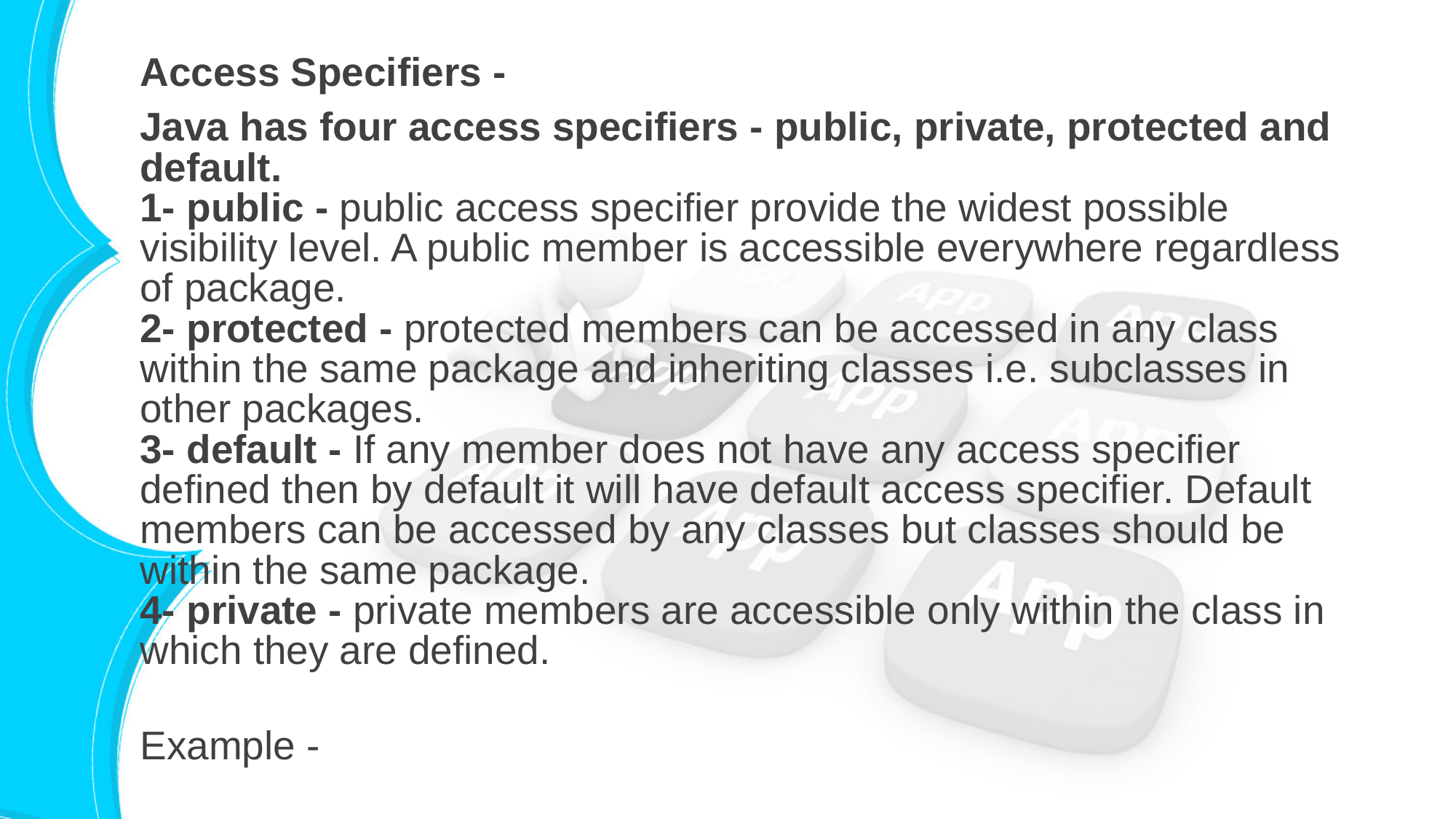

Access Specifiers -
Java has four access specifiers - public, private, protected and default.
1- public - public access specifier provide the widest possible visibility level. A public member is accessible everywhere regardless of package.
2- protected - protected members can be accessed in any class within the same package and inheriting classes i.e. subclasses in other packages.
3- default - If any member does not have any access specifier defined then by default it will have default access specifier. Default members can be accessed by any classes but classes should be within the same package.
4- private - private members are accessible only within the class in which they are defined.
Example -